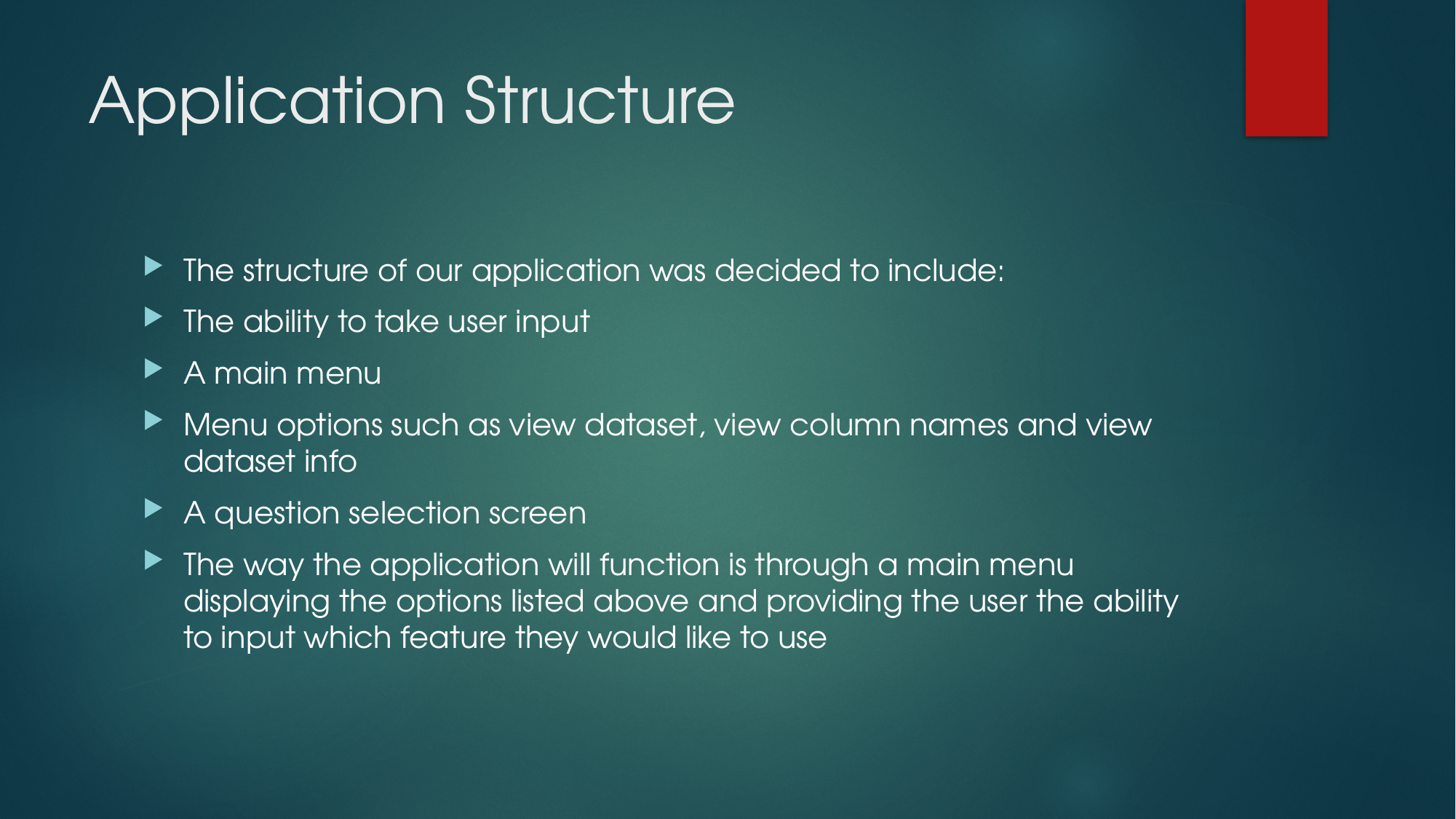

# Application Structure
The structure of our application was decided to include:
The ability to take user input
A main menu
Menu options such as view dataset, view column names and view dataset info
A question selection screen
The way the application will function is through a main menu displaying the options listed above and providing the user the ability to input which feature they would like to use